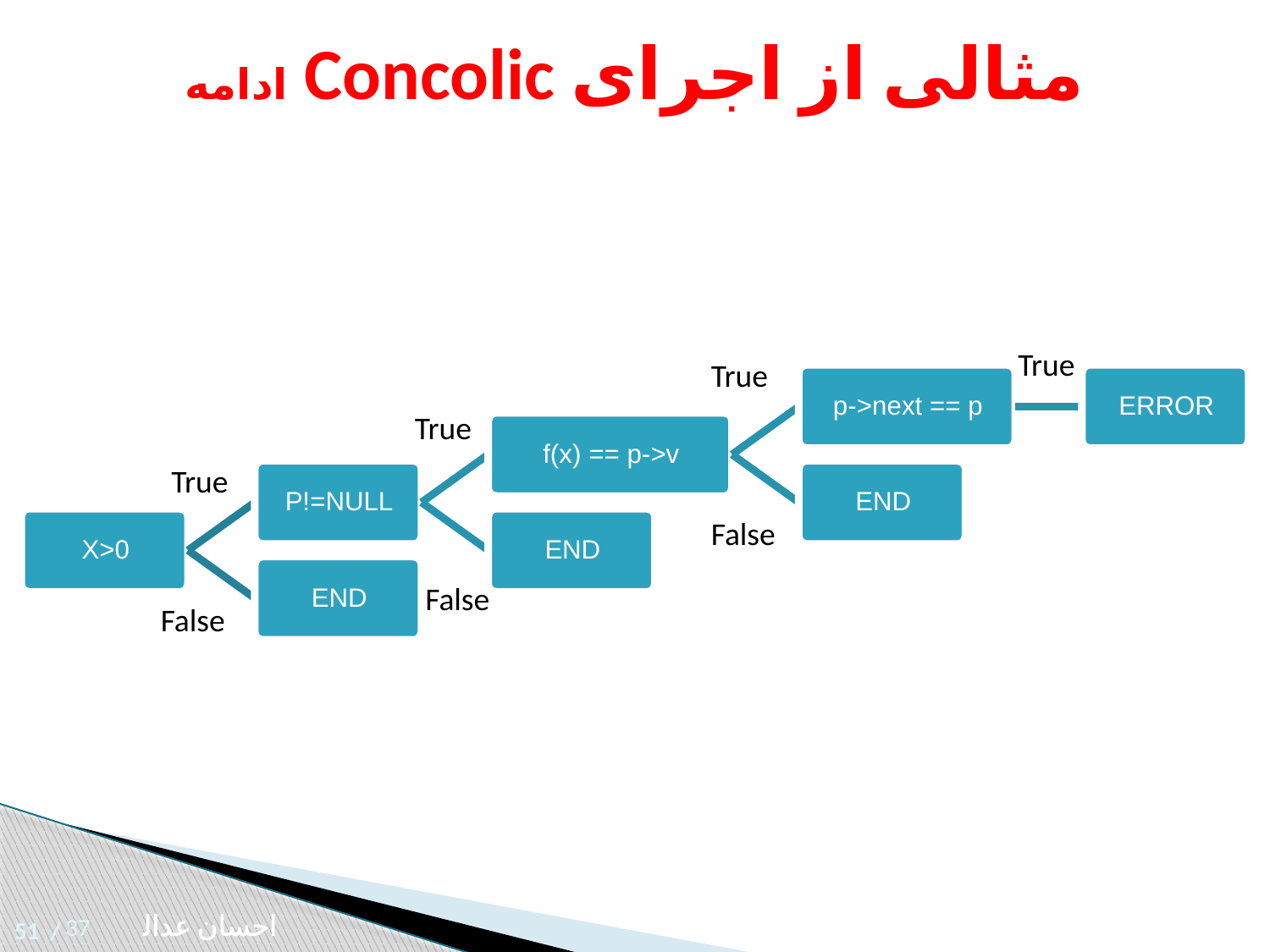

مثالی از اجرای Concolic ادامه
X>0

P!=NULL

f(x) == p->v

p->next == p

ERROR

END

END

END
True
True
True
True
False
False
False
37
احسان عدالت